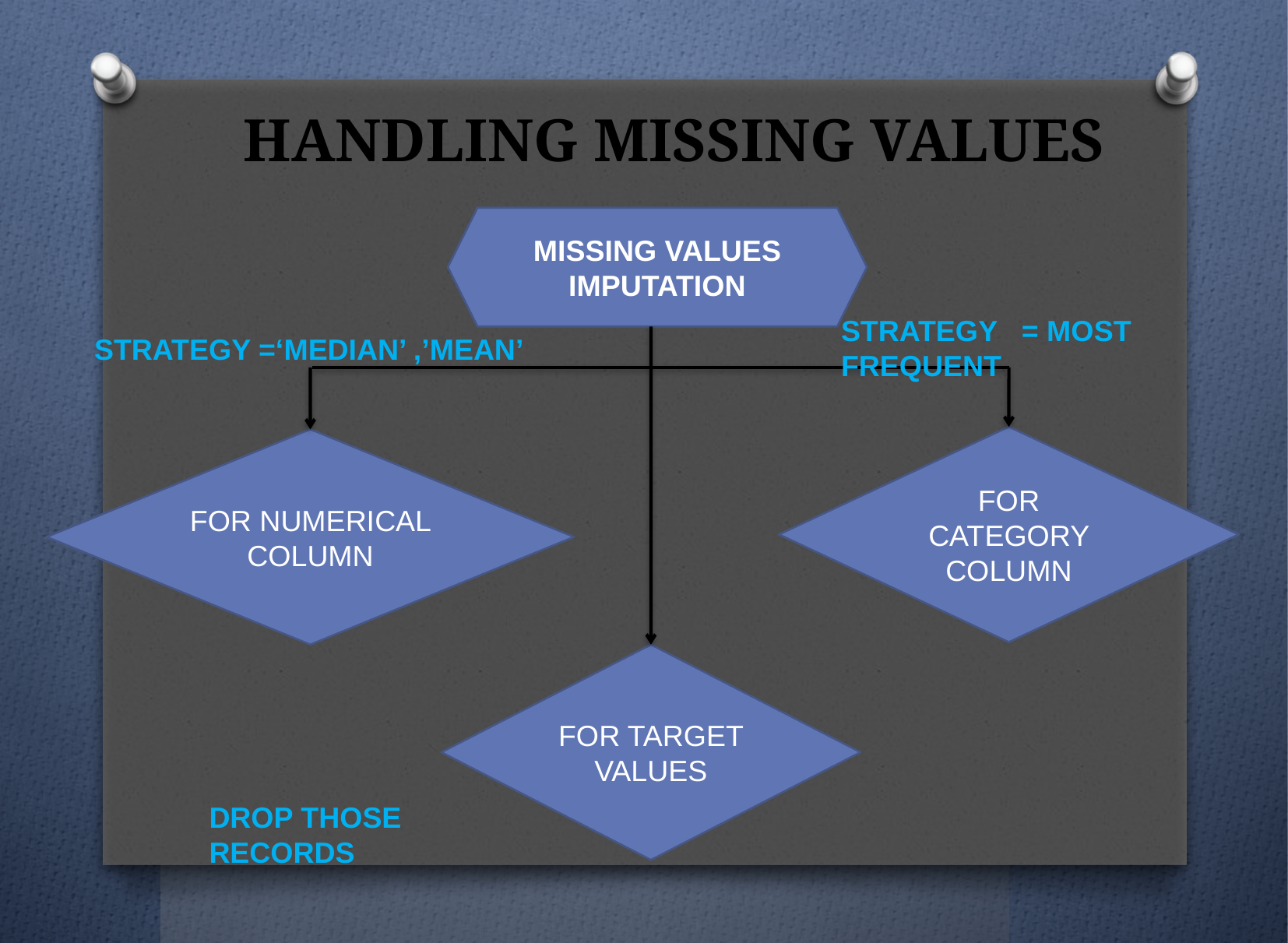

HANDLING MISSING VALUES
MISSING VALUES IMPUTATION
STRATEGY   = MOST FREQUENT
STRATEGY =‘MEDIAN’ ,’MEAN’
FOR CATEGORY COLUMN
FOR NUMERICAL COLUMN
FOR TARGET VALUES
DROP THOSE RECORDS